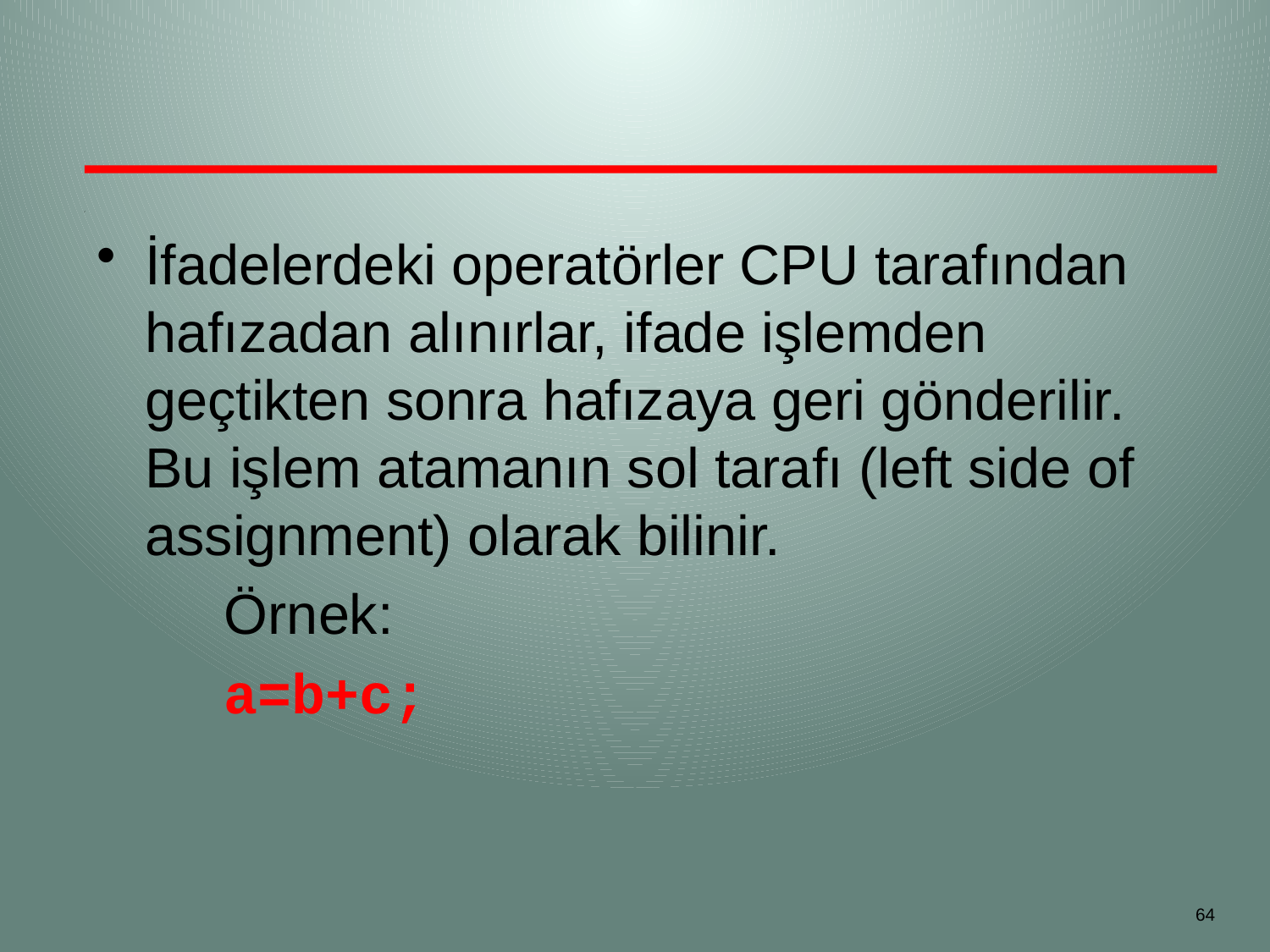

#
İfadelerdeki operatörler CPU tarafından hafızadan alınırlar, ifade işlemden geçtikten sonra hafızaya geri gönderilir. Bu işlem atamanın sol tarafı (left side of assignment) olarak bilinir.
	Örnek:
	a=b+c;
64